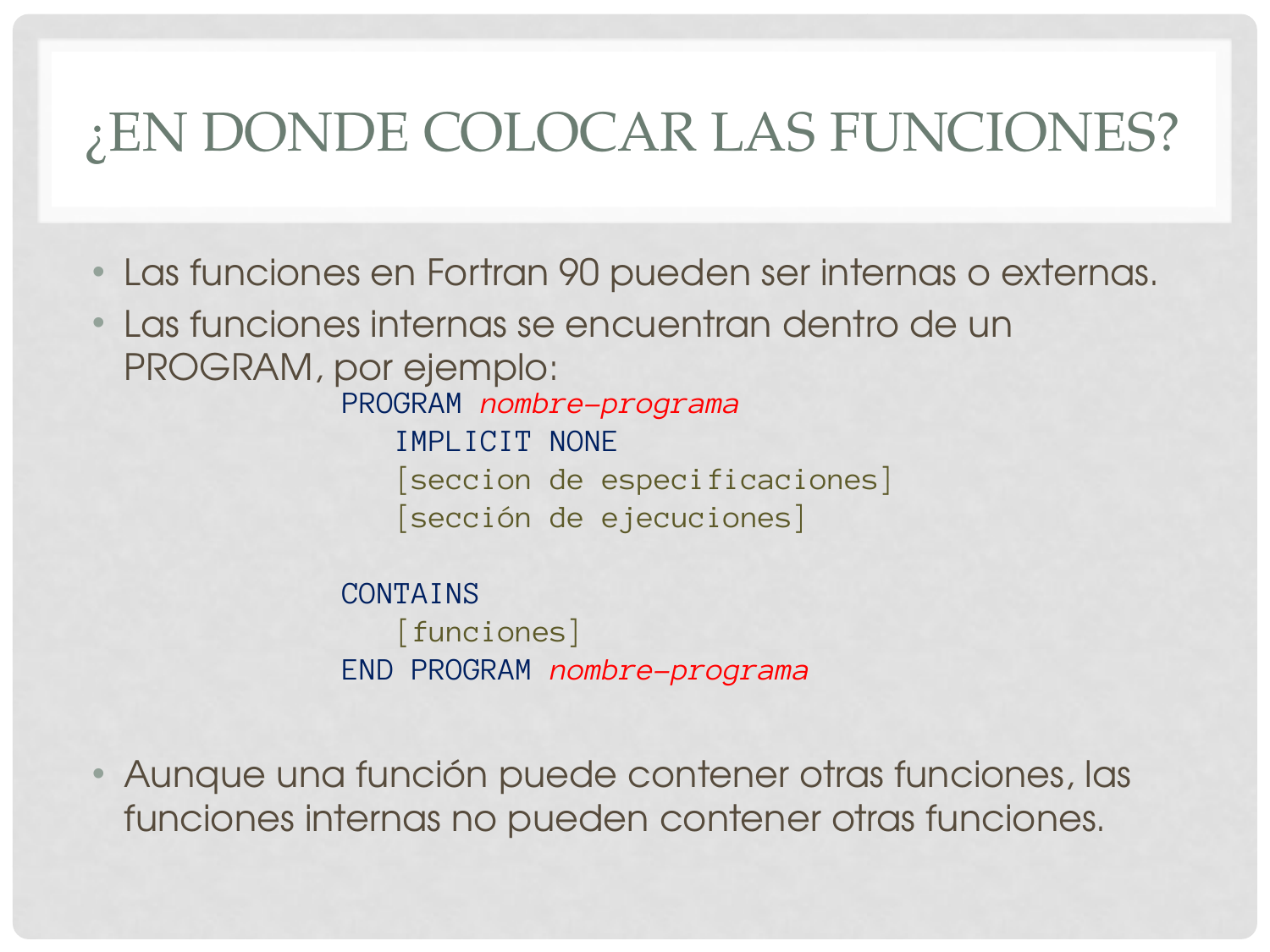

# ¿En Donde colocar las funciones?
Las funciones en Fortran 90 pueden ser internas o externas.
Las funciones internas se encuentran dentro de un PROGRAM, por ejemplo:

Aunque una función puede contener otras funciones, las funciones internas no pueden contener otras funciones.
PROGRAM nombre-programa
   IMPLICIT NONE
   [seccion de especificaciones]
   [sección de ejecuciones]

CONTAINS
   [funciones]
END PROGRAM nombre-programa